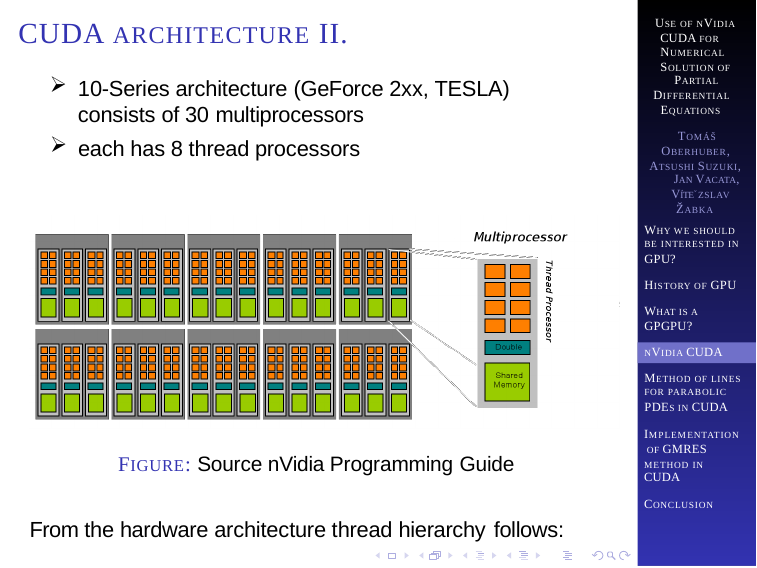

# CUDA ARCHITECTURE II.
USE OF NVIDIA  CUDA FOR  NUMERICAL  SOLUTION OF
PARTIAL
DIFFERENTIAL
EQUATIONS
10-Series architecture (GeForce 2xx, TESLA)  consists of 30 multiprocessors
each has 8 thread processors
TOMÁŠ
OBERHUBER,  ATSUSHI SUZUKI,
JAN VACATA,
VÍTEˇ ZSLAV ŽABKA

WHY WE SHOULD  BE INTERESTED IN  GPU?
HISTORY OF GPU  WHAT IS A
GPGPU?

NVIDIA CUDA
METHOD OF LINES  FOR PARABOLIC  PDES IN CUDA

IMPLEMENTATION  OF GMRES
METHOD IN CUDA

CONCLUSION
FIGURE: Source nVidia Programming Guide
From the hardware architecture thread hierarchy follows: